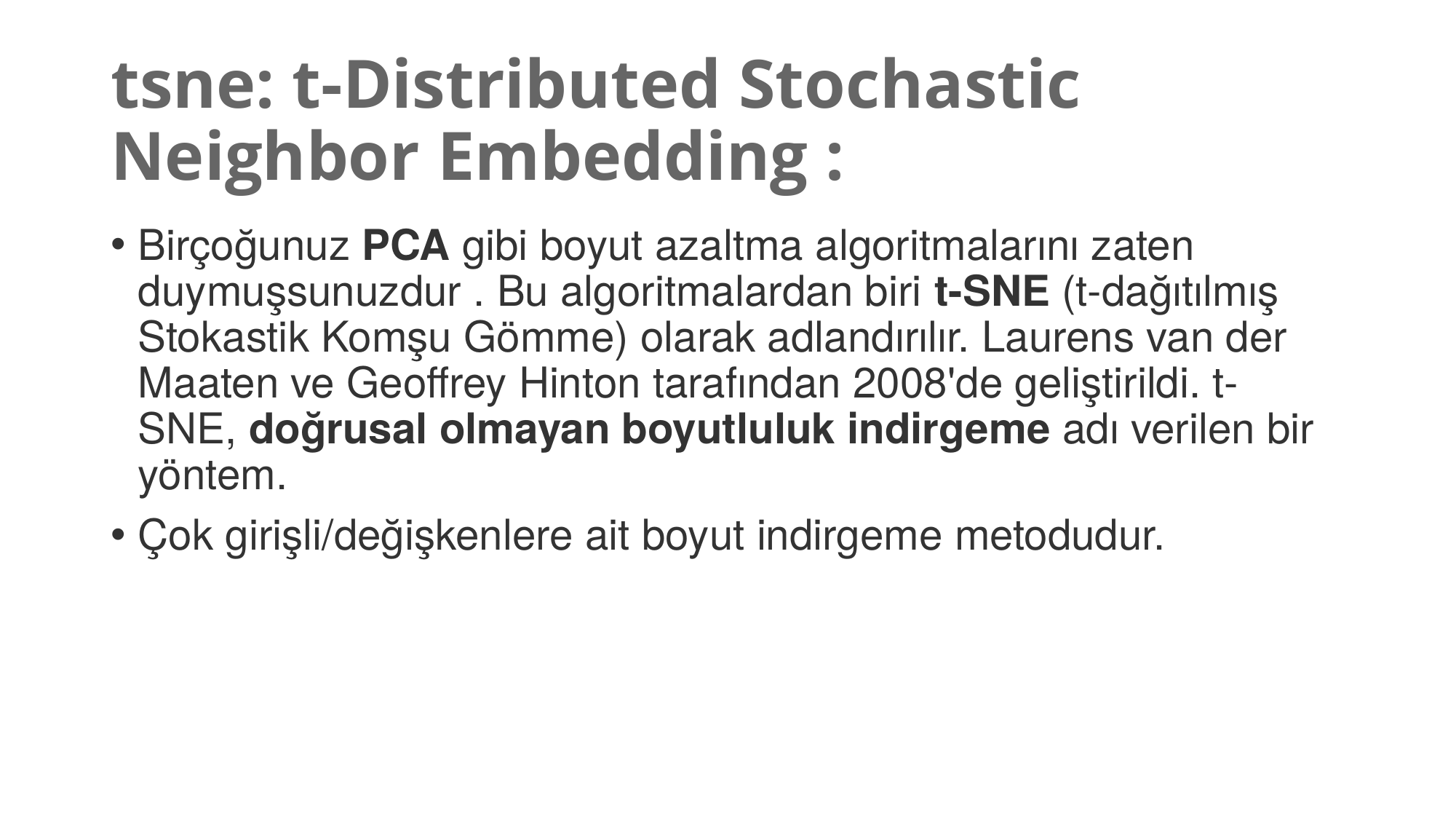

# tsne: t-Distributed Stochastic Neighbor Embedding :
Birçoğunuz PCA gibi boyut azaltma algoritmalarını zaten duymuşsunuzdur . Bu algoritmalardan biri t-SNE (t-dağıtılmış Stokastik Komşu Gömme) olarak adlandırılır. Laurens van der Maaten ve Geoffrey Hinton tarafından 2008'de geliştirildi. t-SNE, doğrusal olmayan boyutluluk indirgeme adı verilen bir yöntem.
Çok girişli/değişkenlere ait boyut indirgeme metodudur.